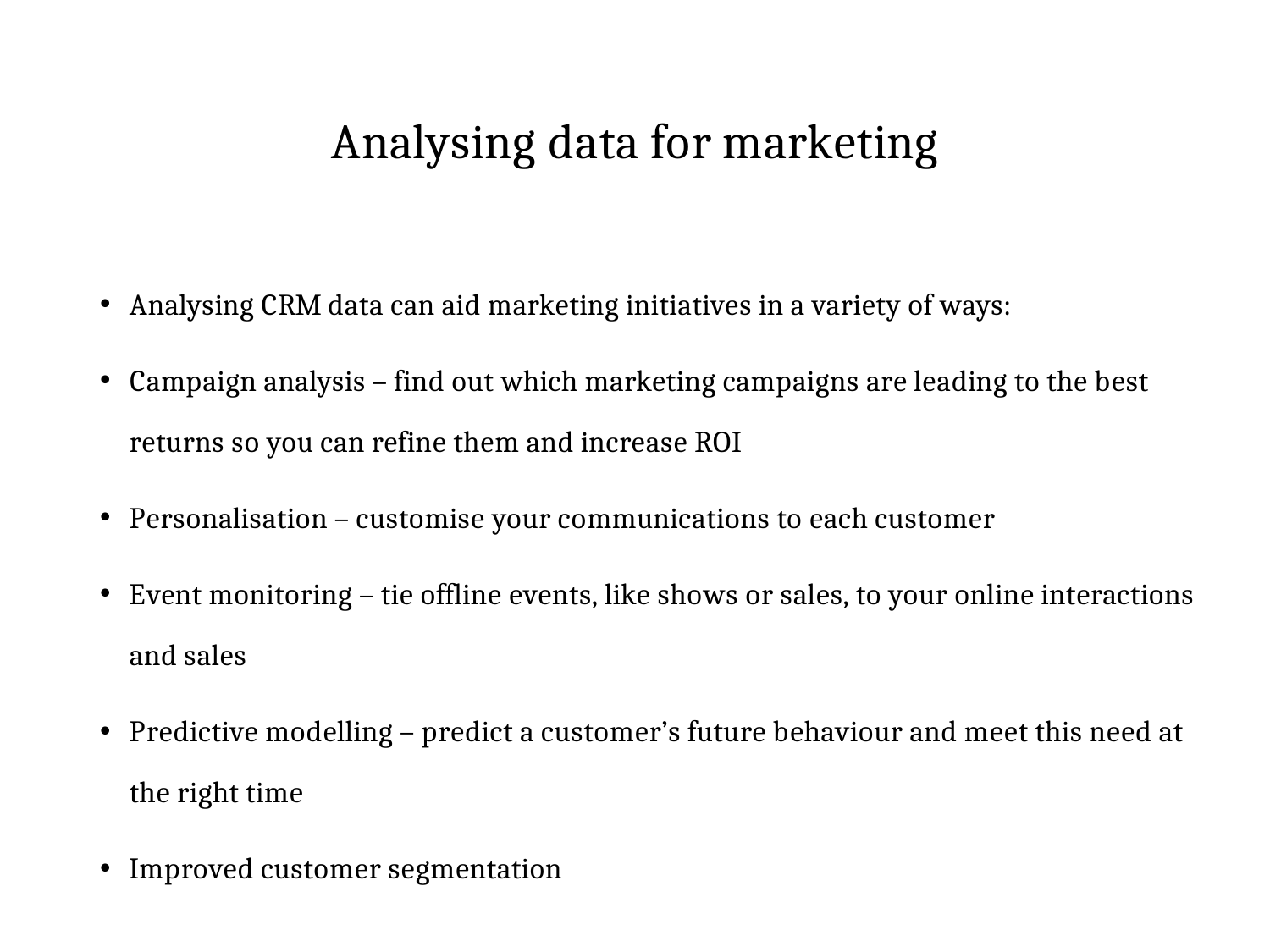

# Analysing data for marketing
Analysing CRM data can aid marketing initiatives in a variety of ways:
Campaign analysis – find out which marketing campaigns are leading to the best returns so you can refine them and increase ROI
Personalisation – customise your communications to each customer
Event monitoring – tie offline events, like shows or sales, to your online interactions and sales
Predictive modelling – predict a customer’s future behaviour and meet this need at the right time
Improved customer segmentation